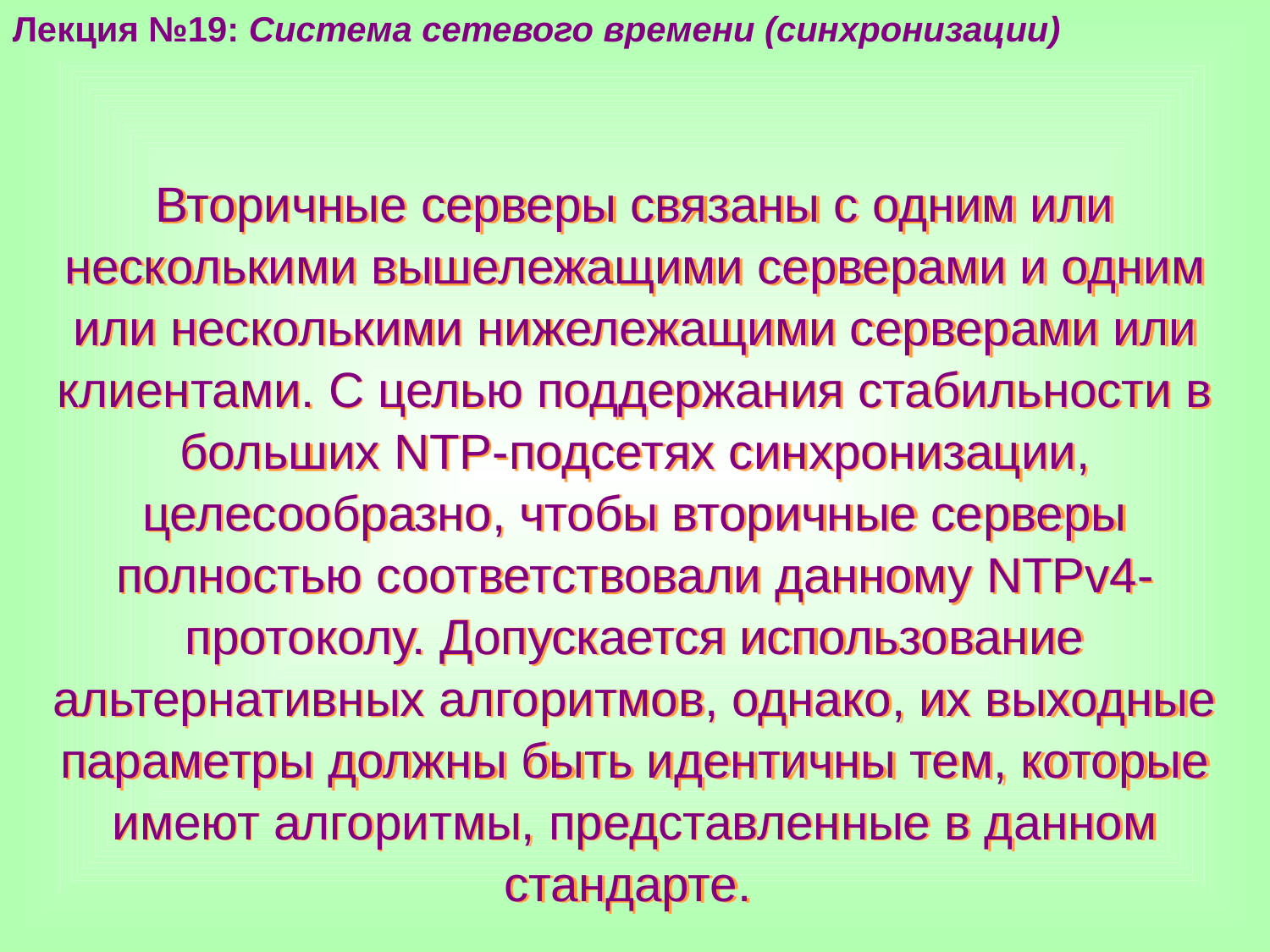

Лекция №19: Система сетевого времени (синхронизации)
Вторичные серверы связаны с одним или несколькими вышележащими серверами и одним
или несколькими нижележащими серверами или клиентами. С целью поддержания стабильности в больших NTP-подсетях синхронизации, целесообразно, чтобы вторичные серверы полностью соответствовали данному NTPv4-протоколу. Допускается использование альтернативных алгоритмов, однако, их выходные параметры должны быть идентичны тем, которые имеют алгоритмы, представленные в данном стандарте.